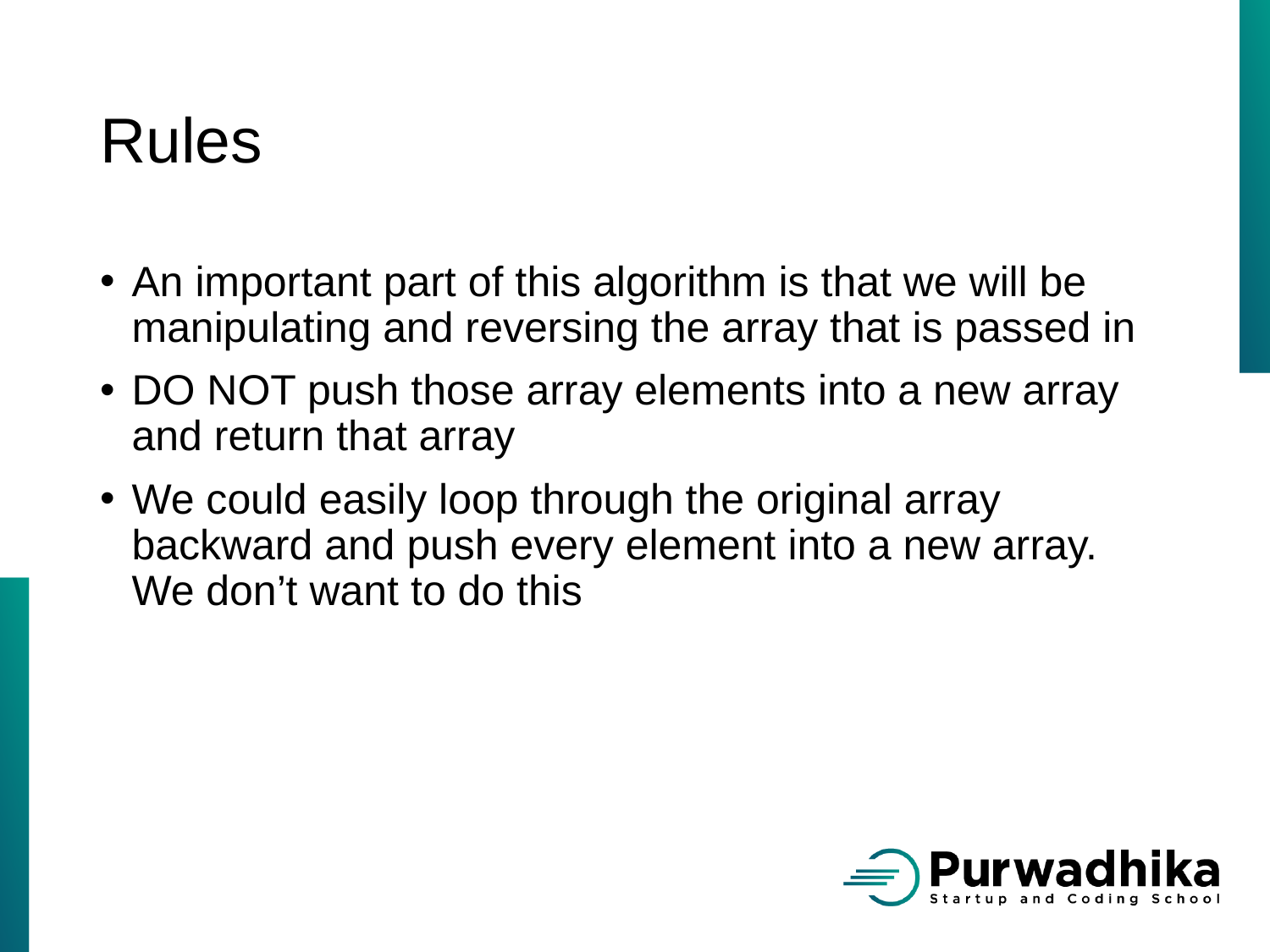

# Rules
An important part of this algorithm is that we will be manipulating and reversing the array that is passed in
DO NOT push those array elements into a new array and return that array
We could easily loop through the original array backward and push every element into a new array. We don’t want to do this